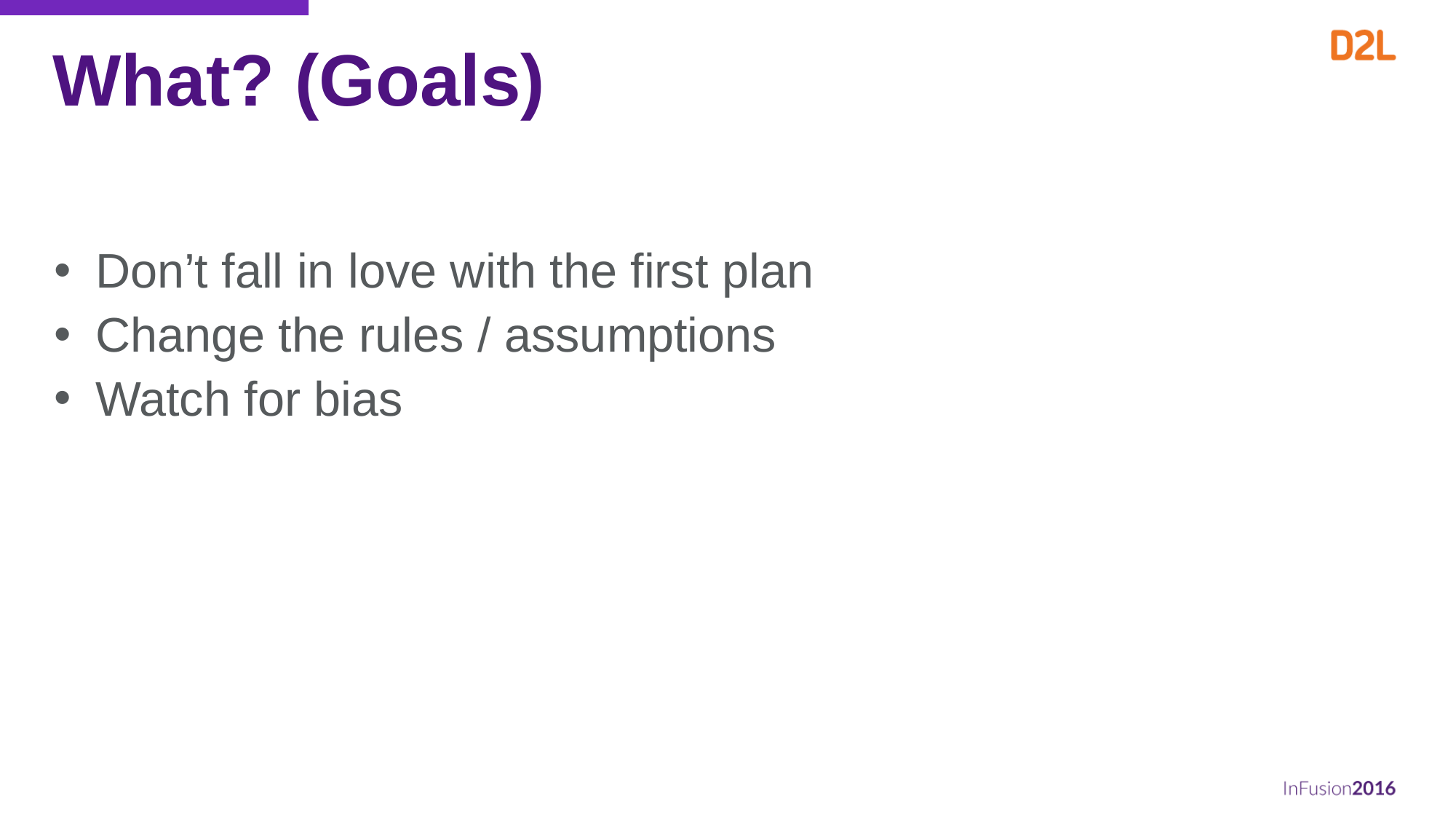

# What? (Goals)
Don’t fall in love with the first plan
Change the rules / assumptions
Watch for bias